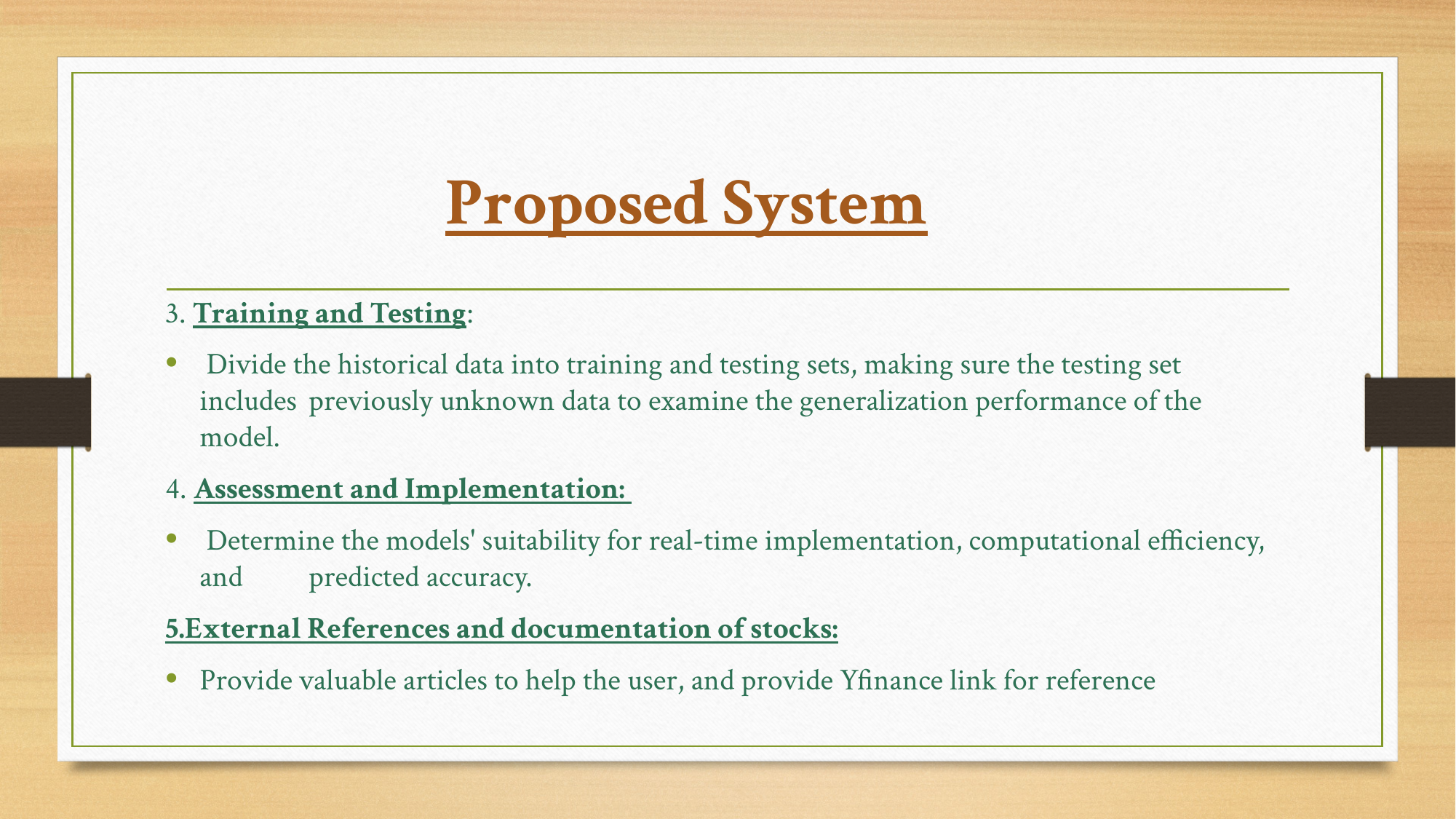

# Proposed System
3. Training and Testing:
 Divide the historical data into training and testing sets, making sure the testing set includes 	previously unknown data to examine the generalization performance of the model.
4. Assessment and Implementation:
 Determine the models' suitability for real-time implementation, computational efficiency, and 	predicted accuracy.
5.External References and documentation of stocks:
Provide valuable articles to help the user, and provide Yfinance link for reference